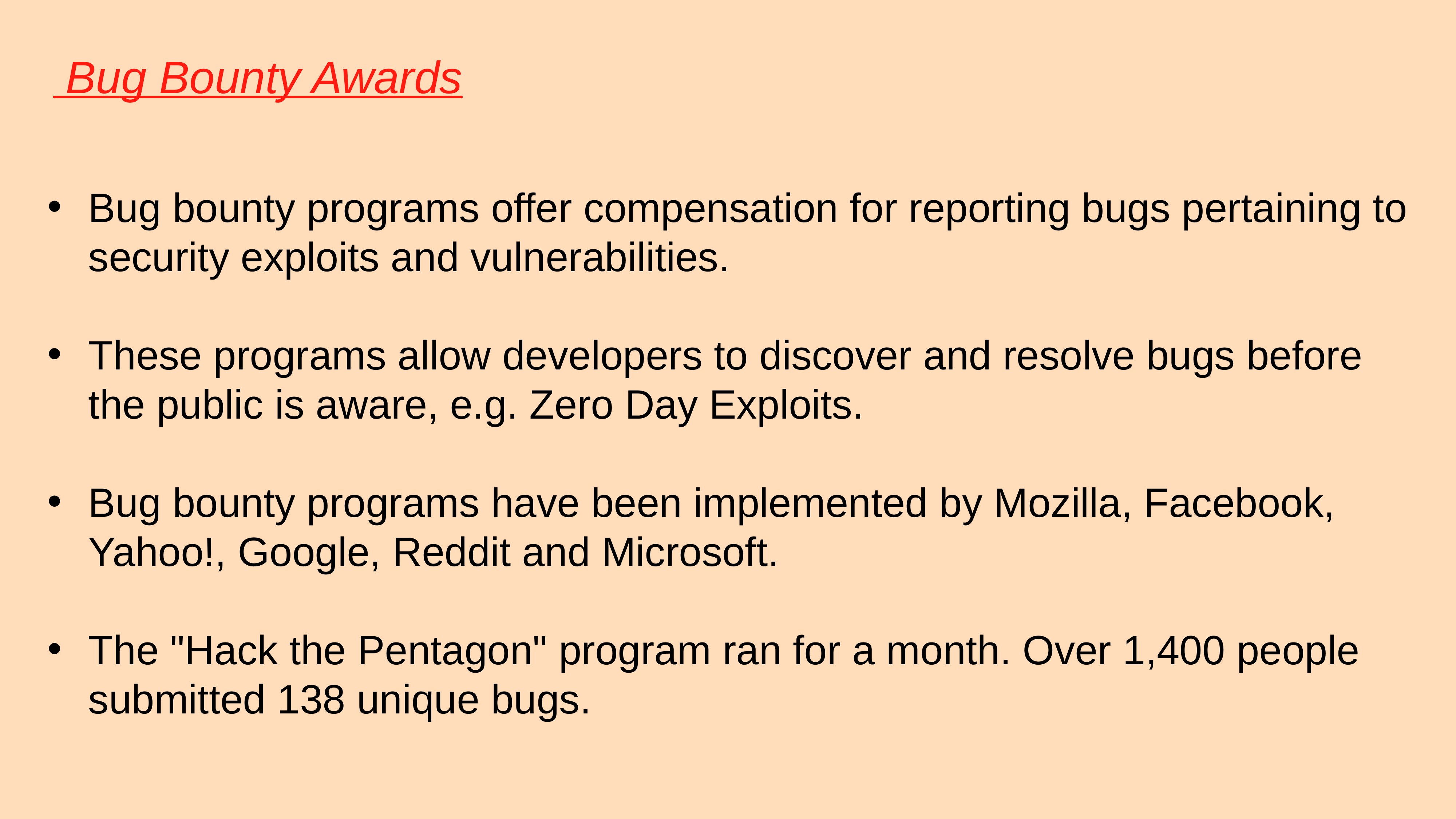

Bug Bounty Awards
Bug bounty programs offer compensation for reporting bugs pertaining to security exploits and vulnerabilities.

These programs allow developers to discover and resolve bugs before the public is aware, e.g. Zero Day Exploits.

Bug bounty programs have been implemented by Mozilla, Facebook, Yahoo!, Google, Reddit and Microsoft.

The "Hack the Pentagon" program ran for a month. Over 1,400 people submitted 138 unique bugs.